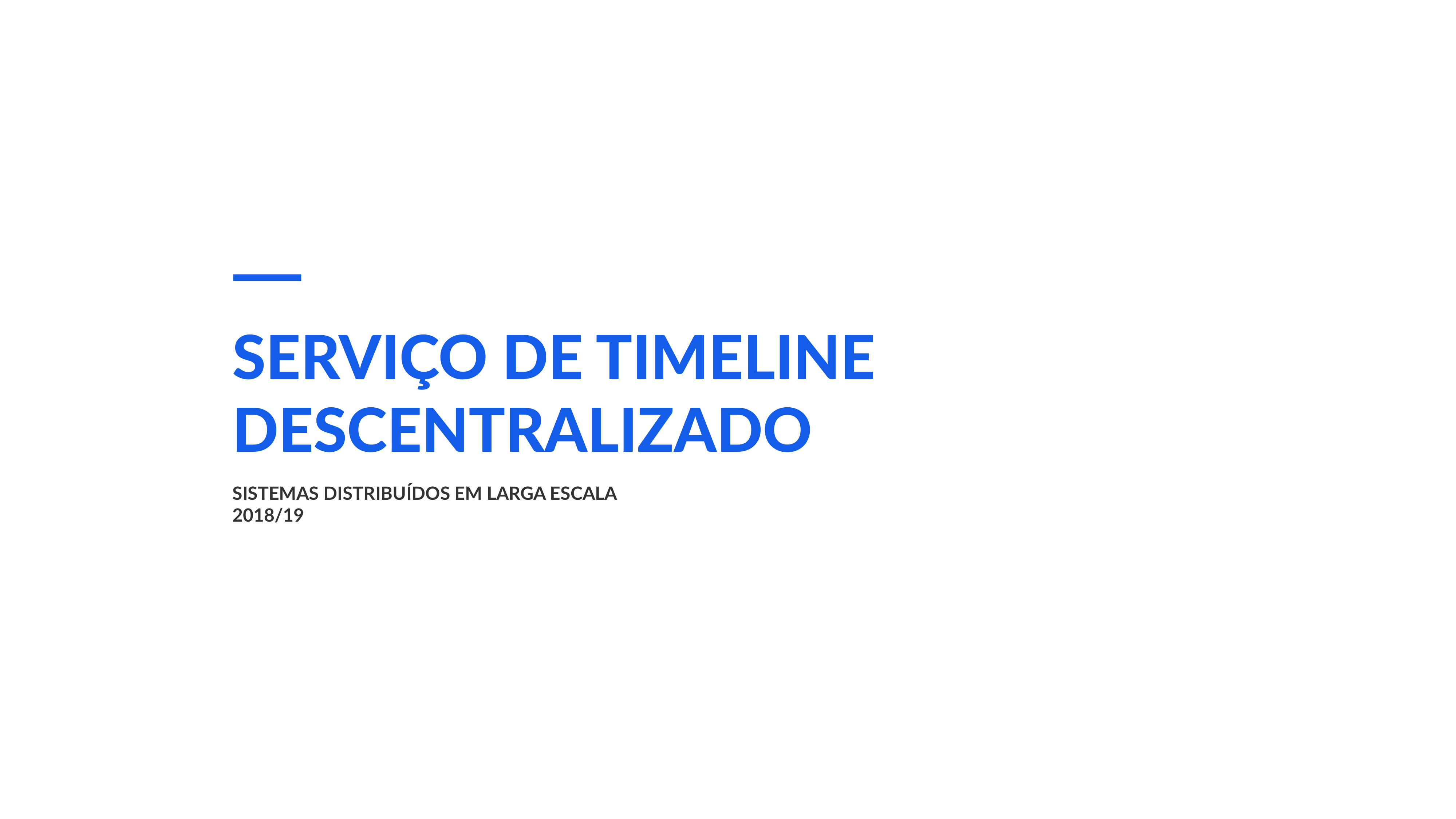

SERVIÇO DE TIMELINE
DESCENTRALIZADO
SISTEMAS DISTRIBUÍDOS EM LARGA ESCALA
2018/19